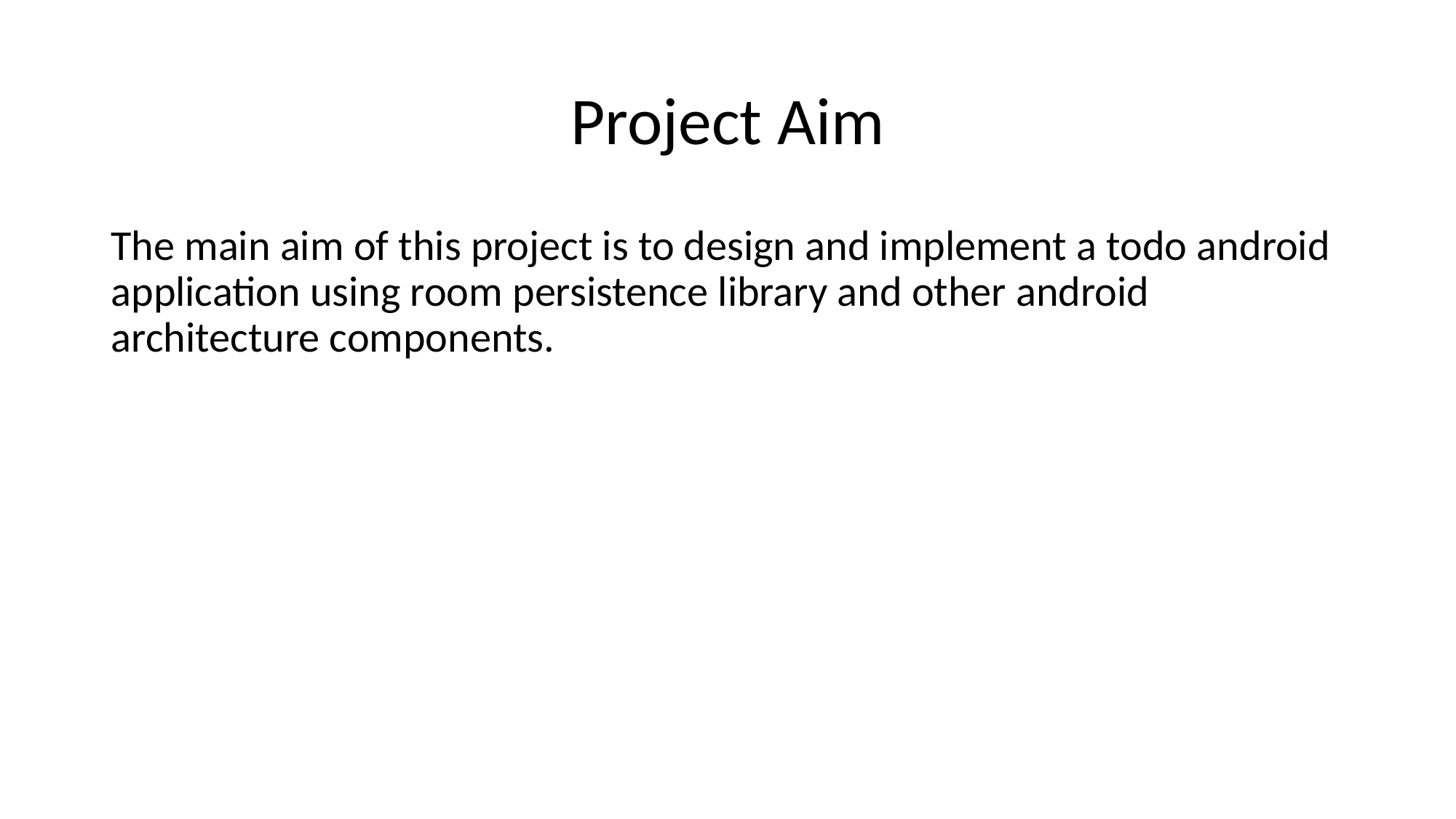

# Project Aim
The main aim of this project is to design and implement a todo android application using room persistence library and other android architecture components.